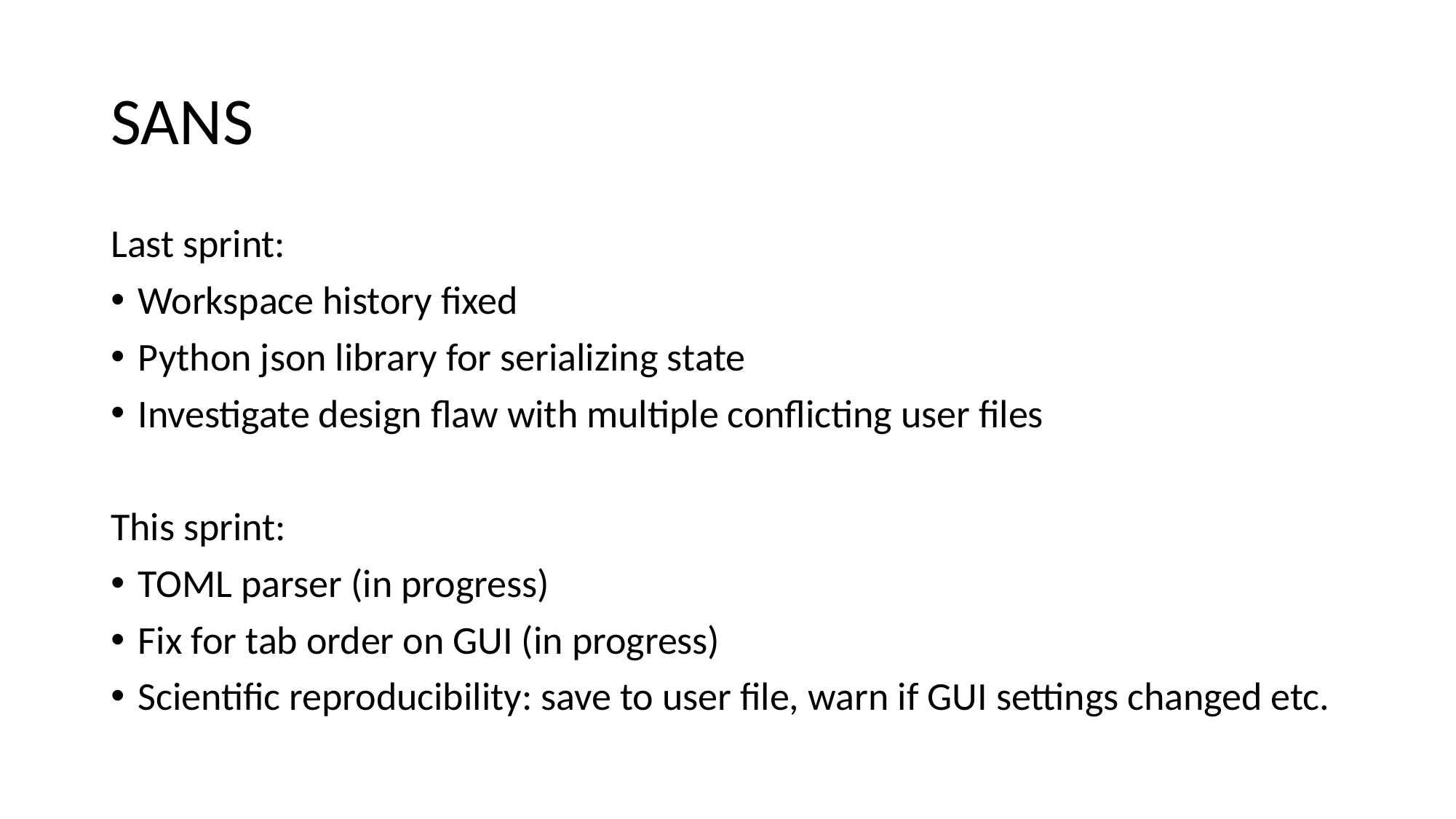

# SANS
Last sprint:
Workspace history fixed
Python json library for serializing state
Investigate design flaw with multiple conflicting user files

This sprint:
TOML parser (in progress)
Fix for tab order on GUI (in progress)
Scientific reproducibility: save to user file, warn if GUI settings changed etc.